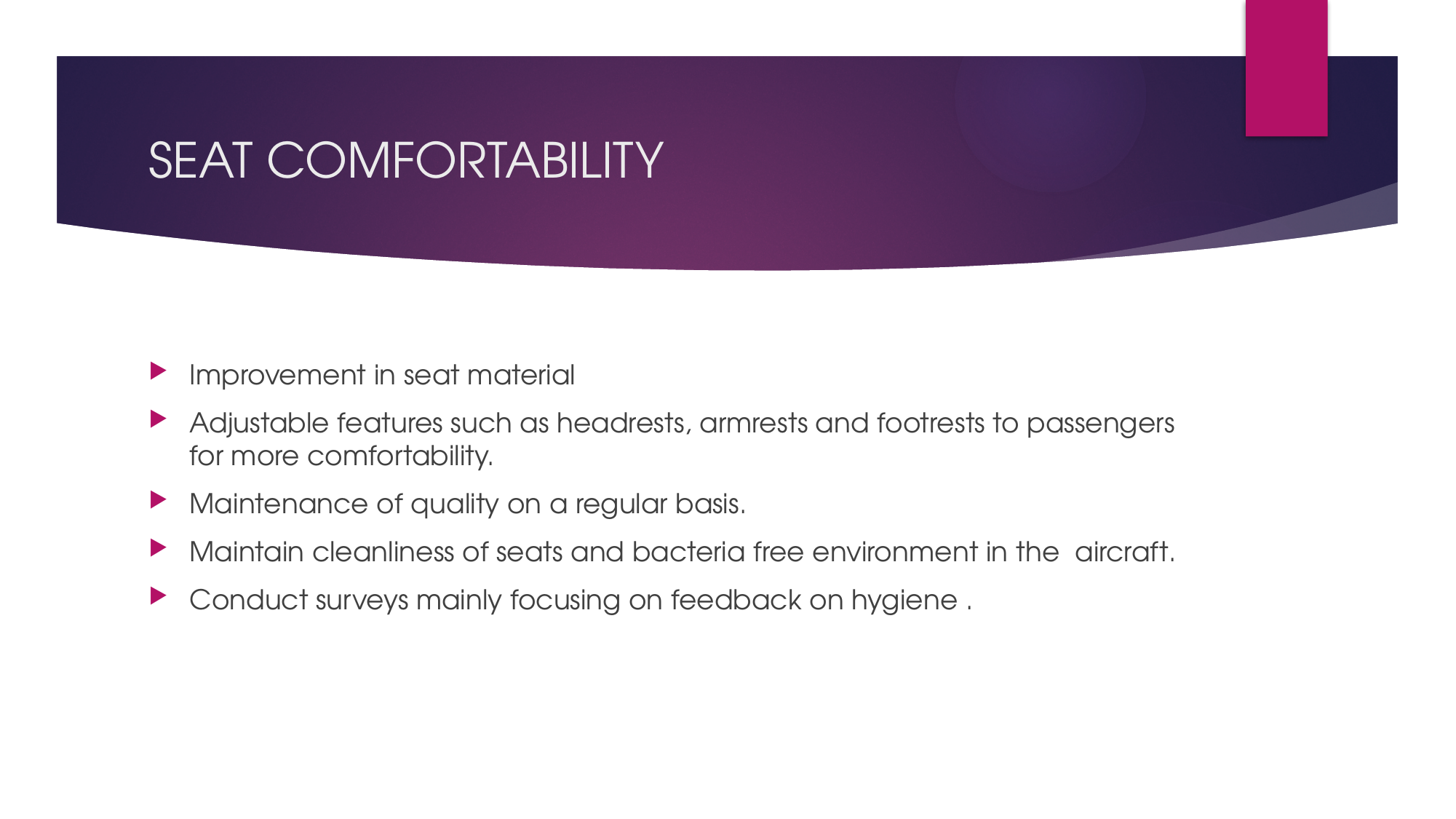

# SEAT COMFORTABILITY
Improvement in seat material
Adjustable features such as headrests, armrests and footrests to passengers for more comfortability.
Maintenance of quality on a regular basis.
Maintain cleanliness of seats and bacteria free environment in the  aircraft.
Conduct surveys mainly focusing on feedback on hygiene .